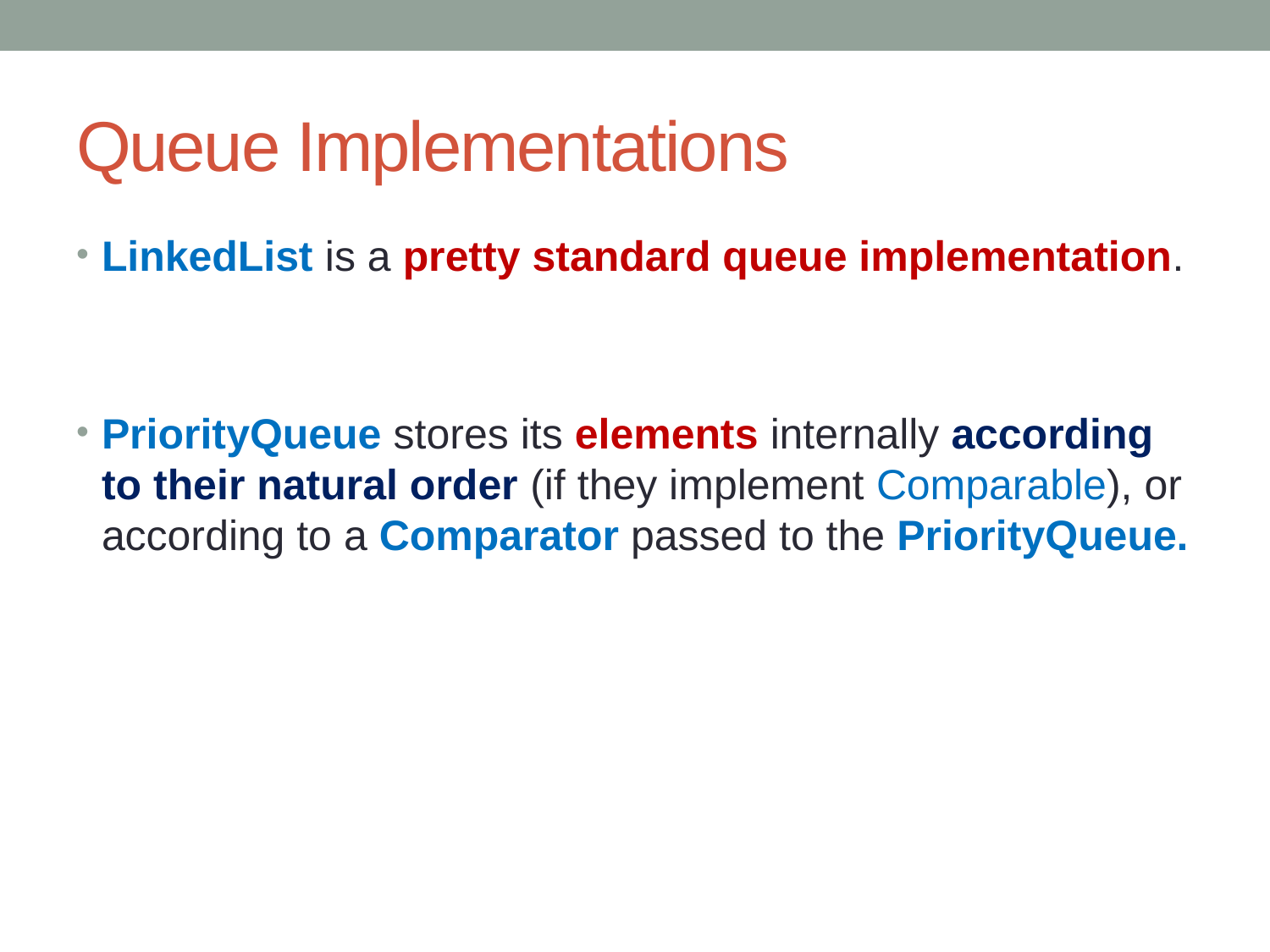

# Queue Implementations
LinkedList is a pretty standard queue implementation.

PriorityQueue stores its elements internally according to their natural order (if they implement Comparable), or according to a Comparator passed to the PriorityQueue.